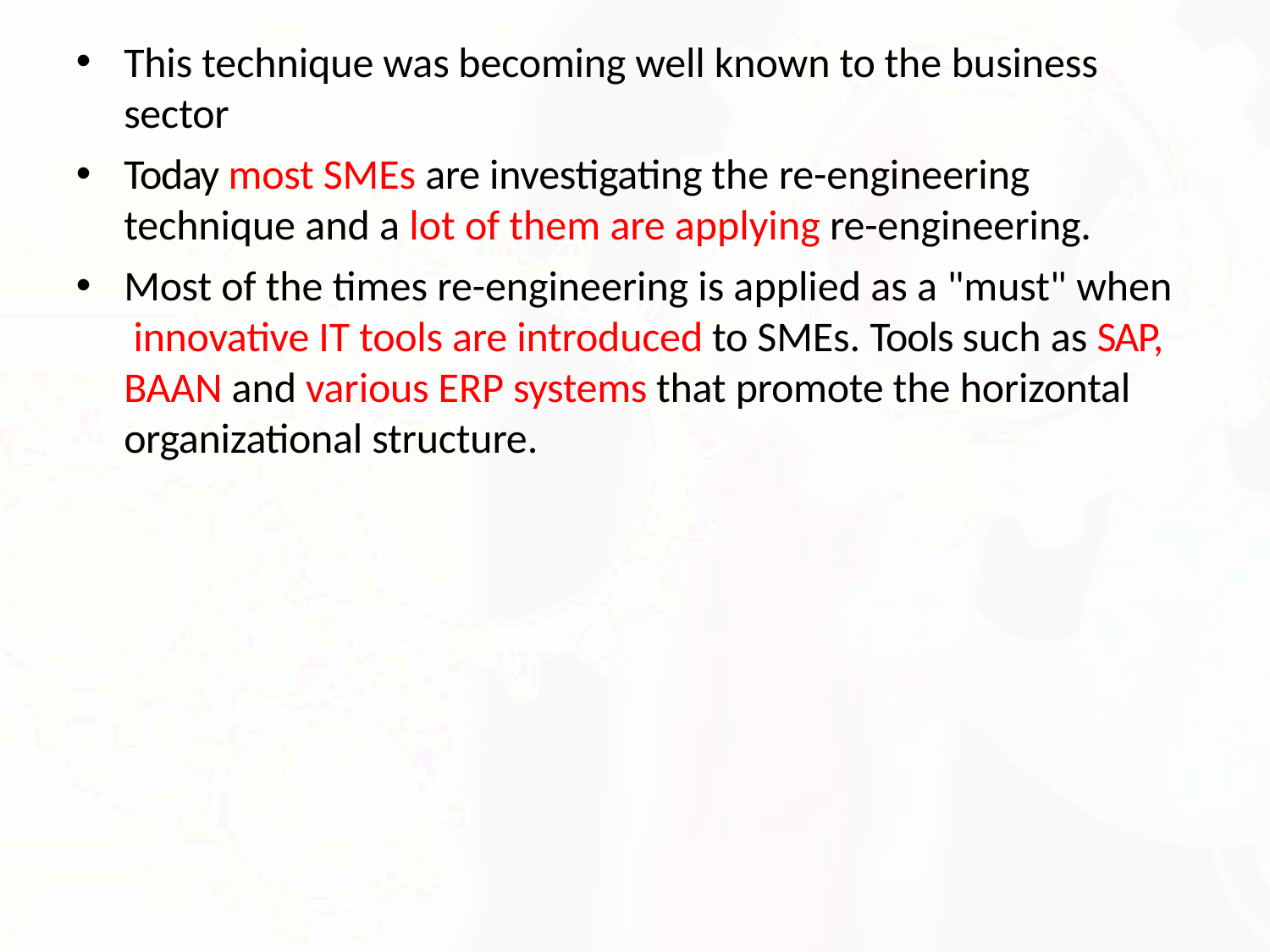

This technique was becoming well known to the business
sector
Today most SMEs are investigating the re-engineering  technique and a lot of them are applying re-engineering.
Most of the times re-engineering is applied as a "must" when  innovative IT tools are introduced to SMEs. Tools such as SAP,  BAAN and various ERP systems that promote the horizontal  organizational structure.